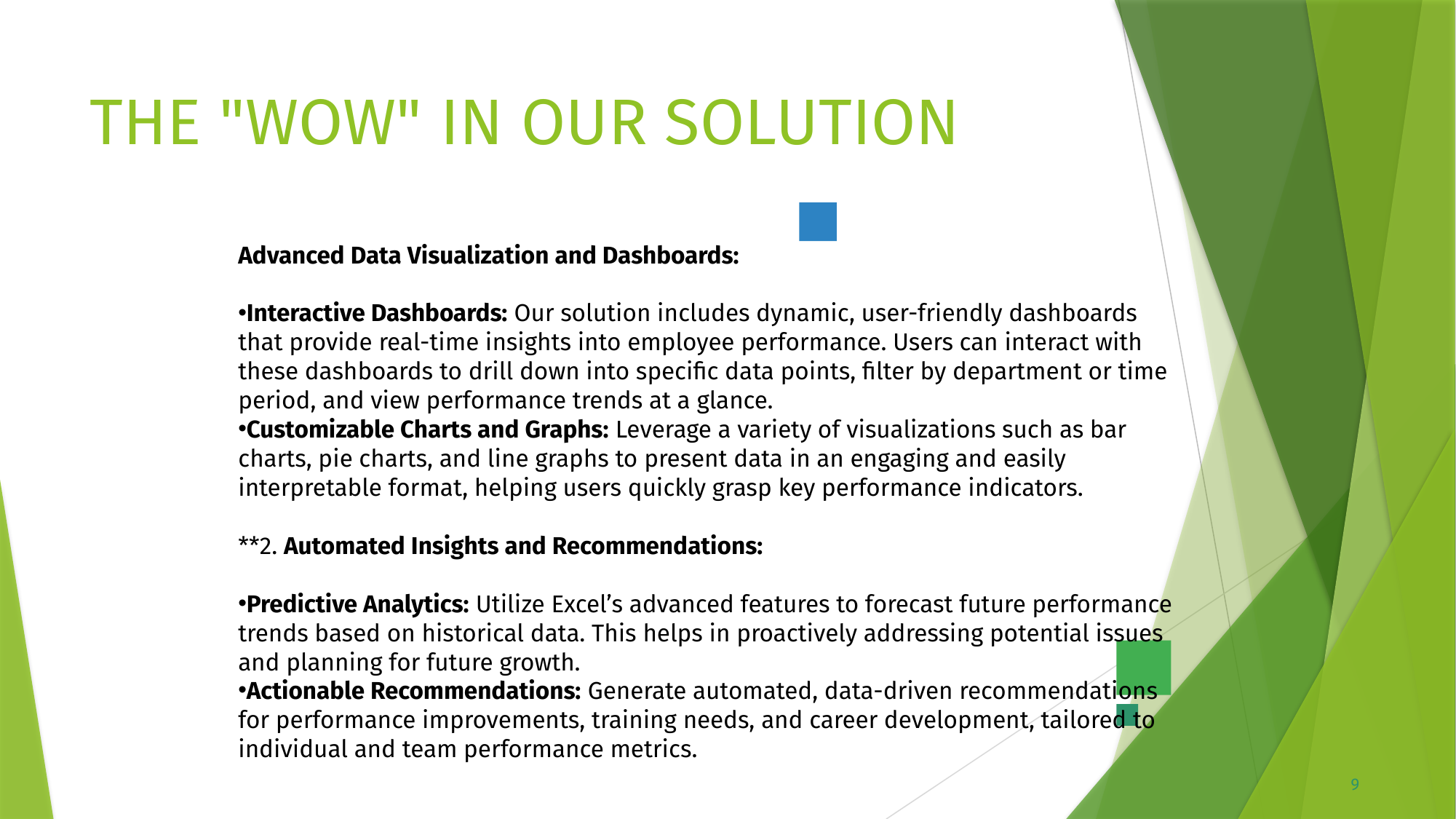

# THE "WOW" IN OUR SOLUTION

Advanced Data Visualization and Dashboards:

Interactive Dashboards: Our solution includes dynamic, user-friendly dashboards that provide real-time insights into employee performance. Users can interact with these dashboards to drill down into specific data points, filter by department or time period, and view performance trends at a glance.
Customizable Charts and Graphs: Leverage a variety of visualizations such as bar charts, pie charts, and line graphs to present data in an engaging and easily interpretable format, helping users quickly grasp key performance indicators.

**2. Automated Insights and Recommendations:

Predictive Analytics: Utilize Excel’s advanced features to forecast future performance trends based on historical data. This helps in proactively addressing potential issues and planning for future growth.
Actionable Recommendations: Generate automated, data-driven recommendations for performance improvements, training needs, and career development, tailored to individual and team performance metrics.

9